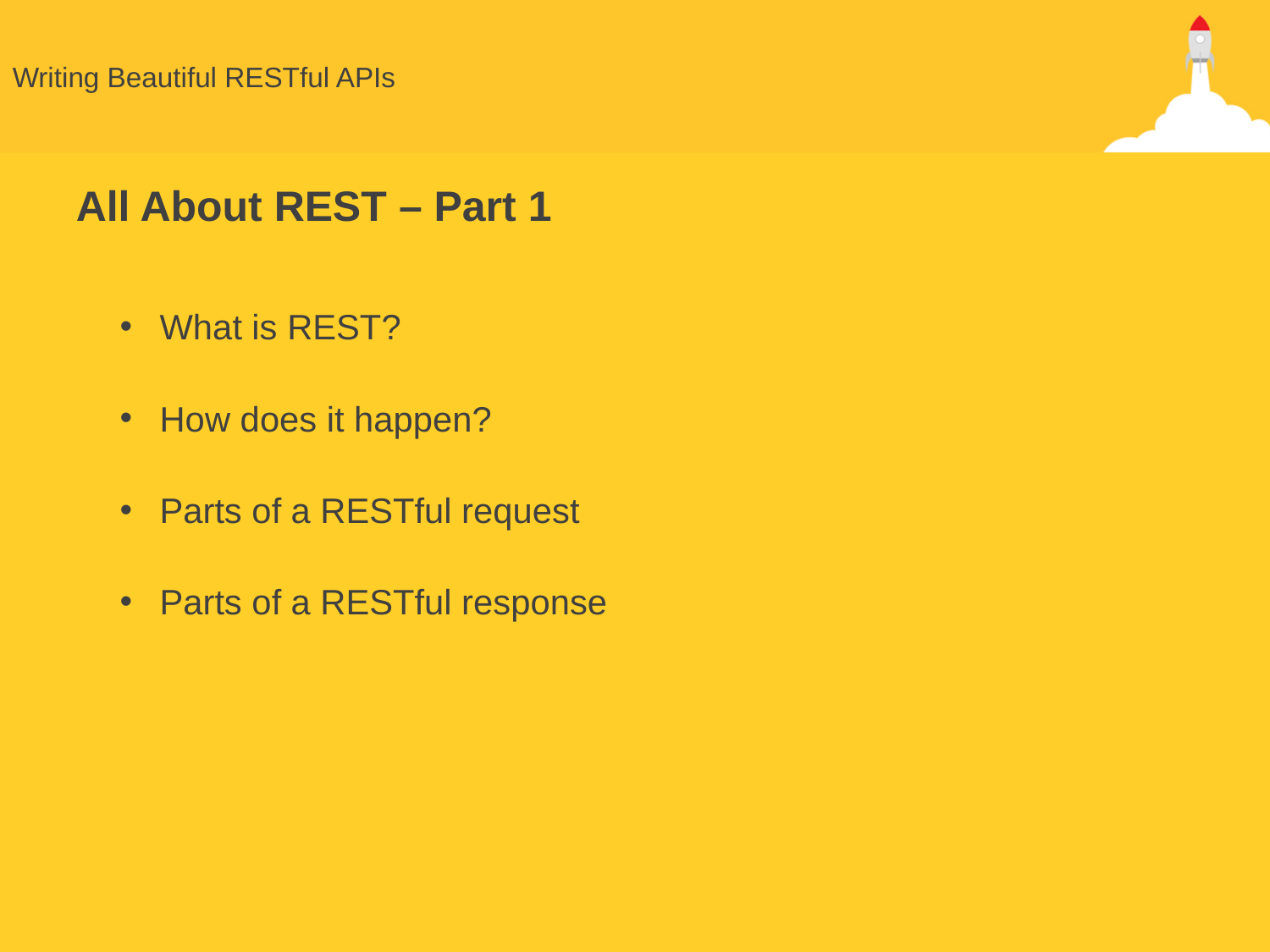

# Writing Beautiful RESTful APIs
All About REST – Part 1
What is REST?
How does it happen?
Parts of a RESTful request
Parts of a RESTful response